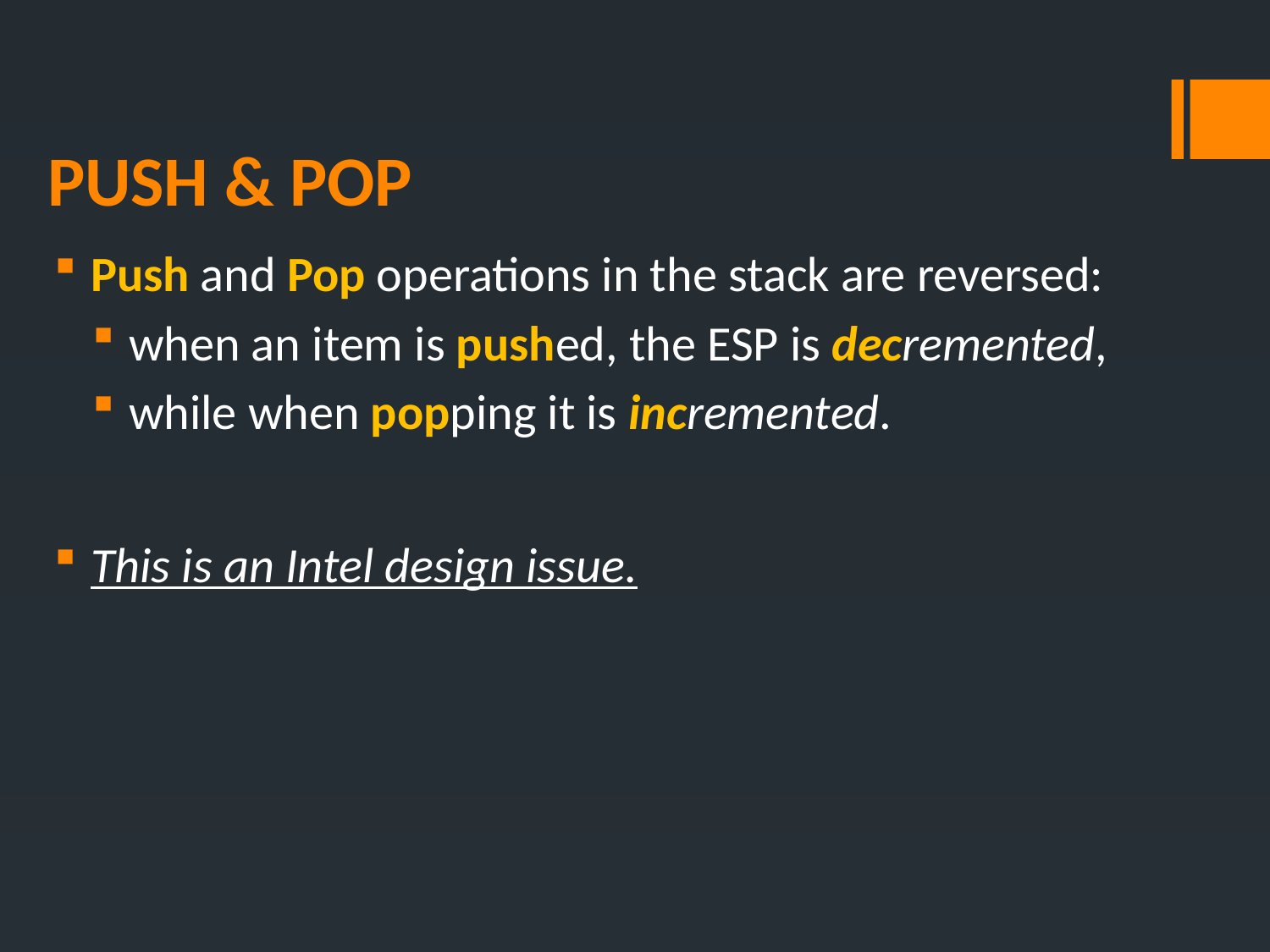

# PUSH & POP
 Push and Pop operations in the stack are reversed:
 when an item is pushed, the ESP is decremented,
 while when popping it is incremented.

 This is an Intel design issue.